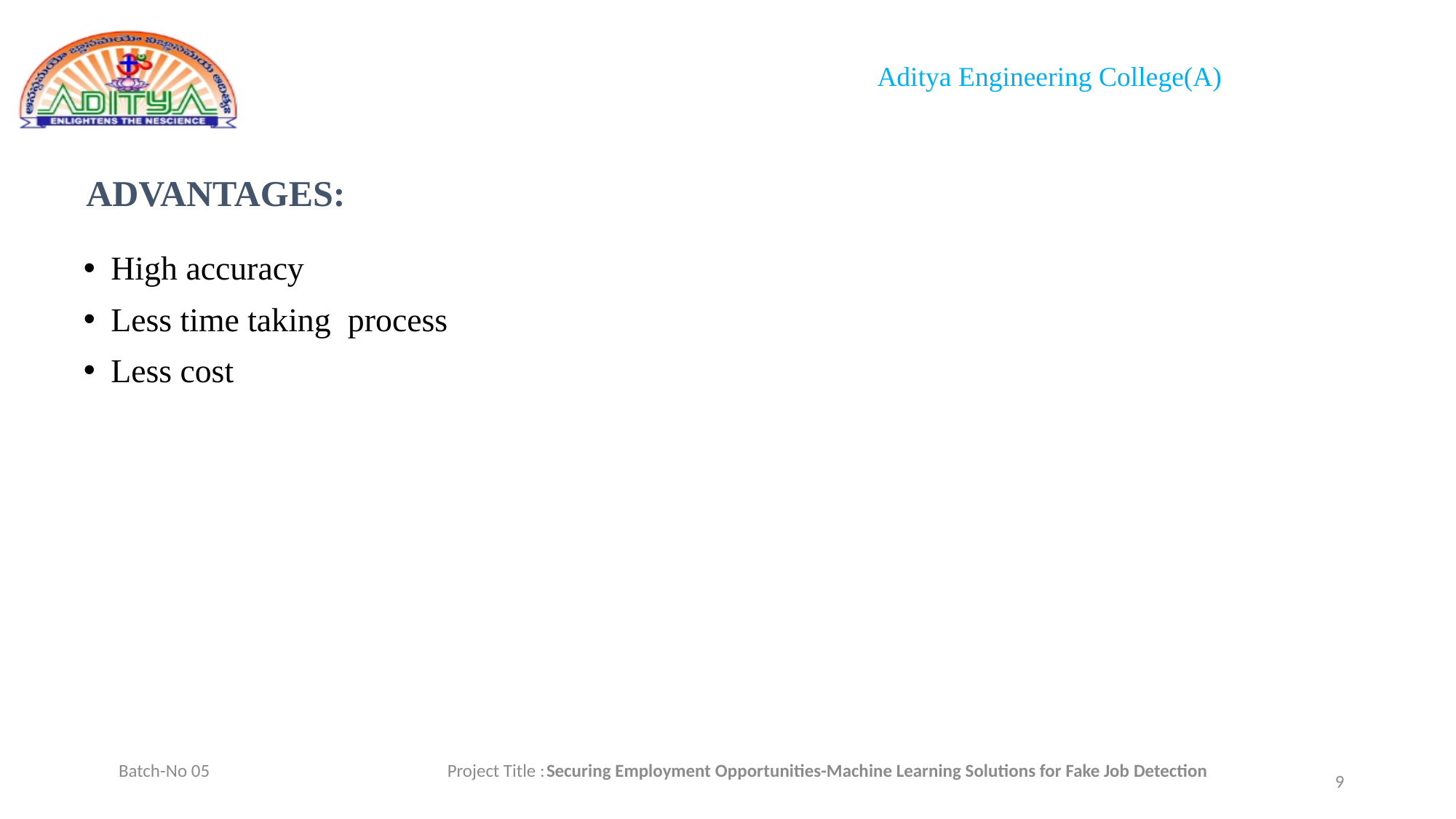

# ADVANTAGES:
High accuracy
Less time taking  process
Less cost

9
Batch-No 05                                                         Project Title :Securing Employment Opportunities-Machine Learning Solutions for Fake Job Detection